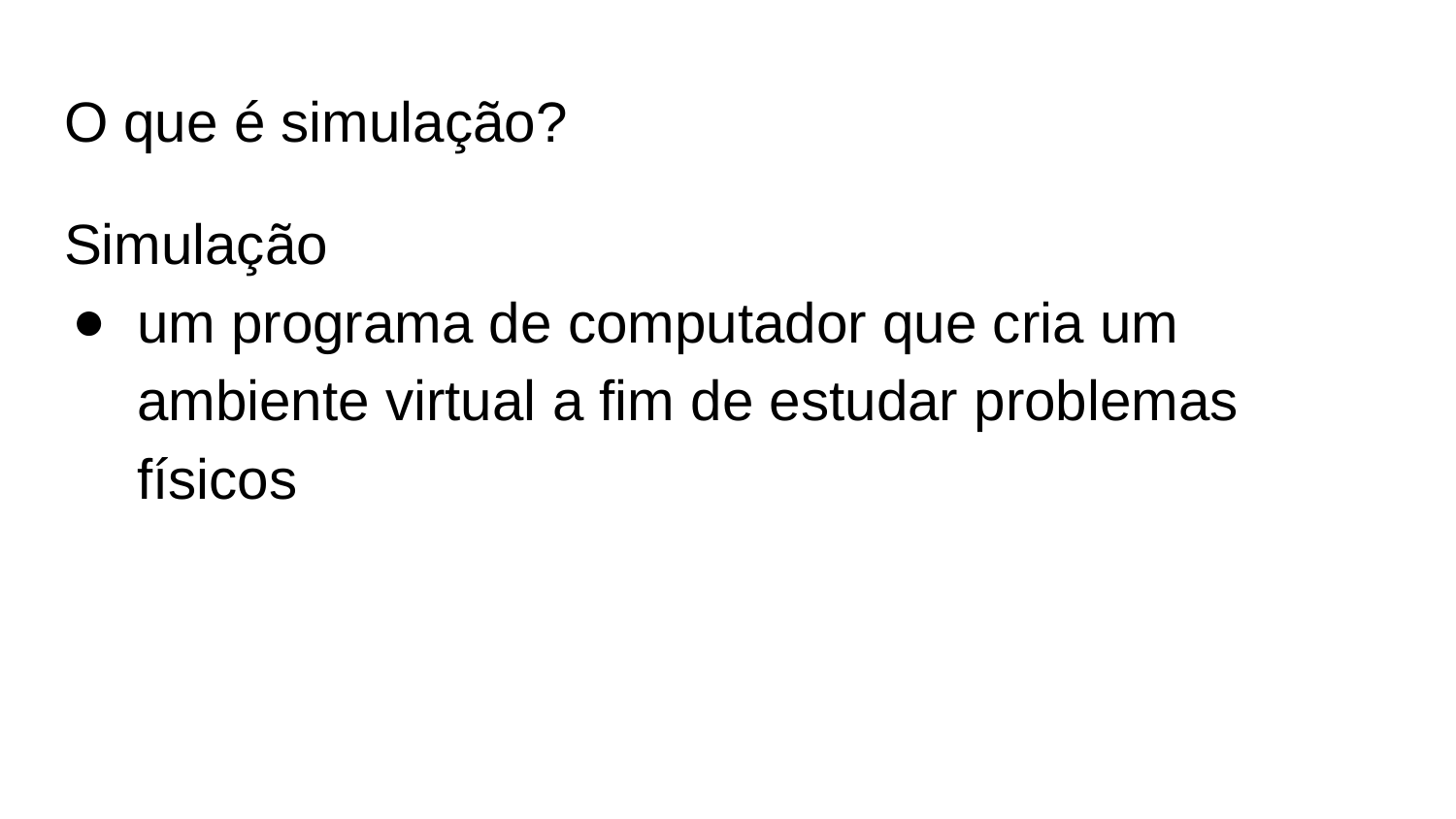

# O que é simulação?
Simulação
um programa de computador que cria um ambiente virtual a fim de estudar problemas físicos